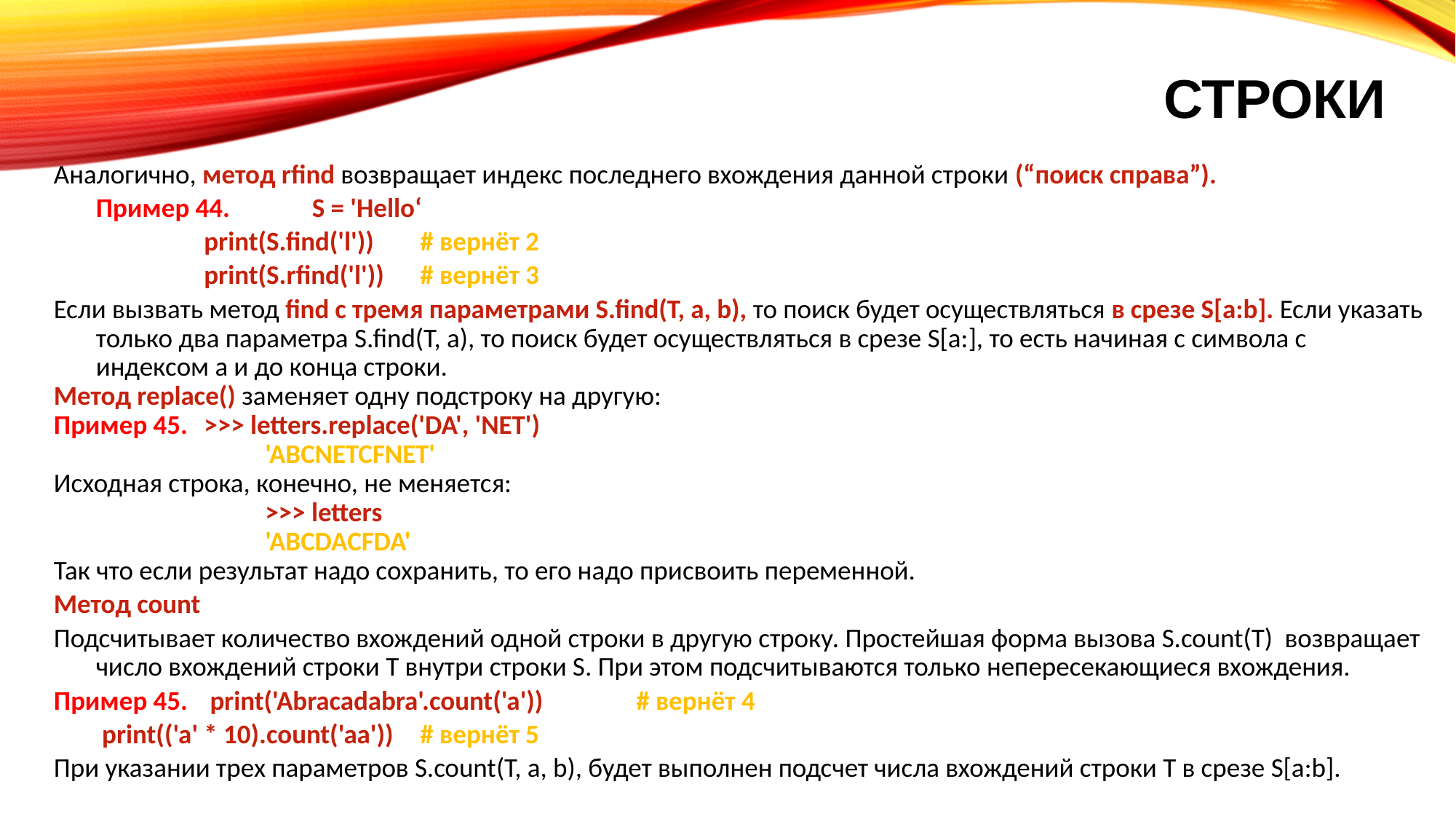

# Строки
Аналогично, метод rfind возвращает индекс последнего вхождения данной строки (“поиск справа”).
	Пример 44. 	S = 'Hello‘
	print(S.find('l'))		# вернёт 2
	print(S.rfind('l'))		# вернёт 3
Если вызвать метод find с тремя параметрами S.find(T, a, b), то поиск будет осуществляться в срезе S[a:b]. Если указать только два параметра S.find(T, a), то поиск будет осуществляться в срезе S[a:], то есть начиная с символа с индексом a и до конца строки.
Метод replace() заменяет одну подстроку на другую:
Пример 45. 	>>> letters.replace('DA', 'NET')
'ABCNETCFNET'
Исходная строка, конечно, не меняется:
>>> letters
'ABCDACFDA'
Так что если результат надо сохранить, то его надо присвоить переменной.
Метод count
Подсчитывает количество вхождений одной строки в другую строку. Простейшая форма вызова S.count(T)  возвращает число вхождений строки T внутри строки S. При этом подсчитываются только непересекающиеся вхождения.
Пример 45.	 print('Abracadabra'.count('a'))		# вернёт 4
			 print(('a' * 10).count('aa'))			# вернёт 5
При указании трех параметров S.count(T, a, b), будет выполнен подсчет числа вхождений строки T в срезе S[a:b].